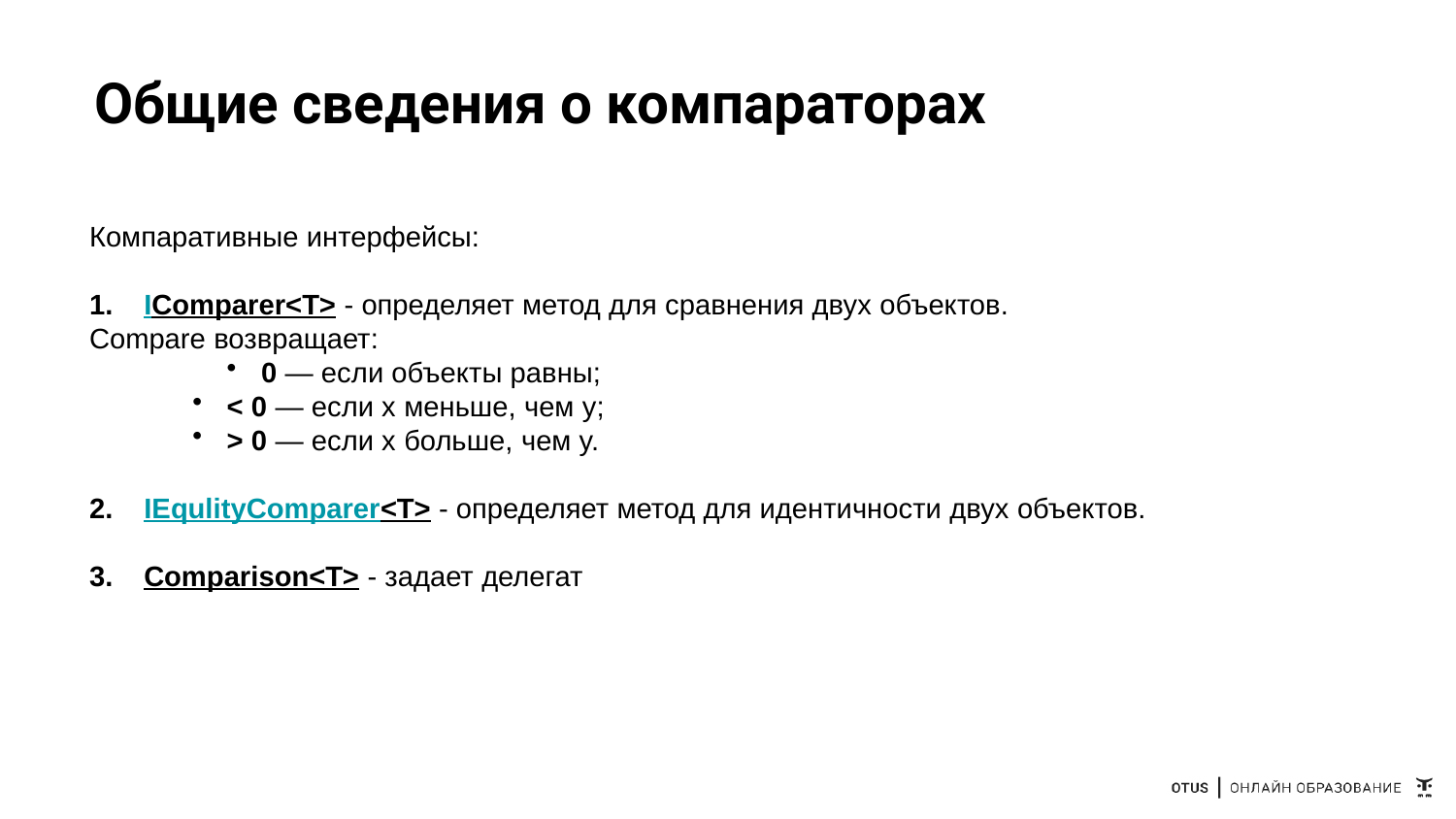

# Общие сведения о компараторах
Компаративные интерфейсы:

IComparer<T> - определяет метод для сравнения двух объектов.
Compare возвращает:
0 — если объекты равны;
< 0 — если x меньше, чем y;
> 0 — если x больше, чем y.

IEqulityComparer<T> - определяет метод для идентичности двух объектов.

Comparison<T> - задает делегат